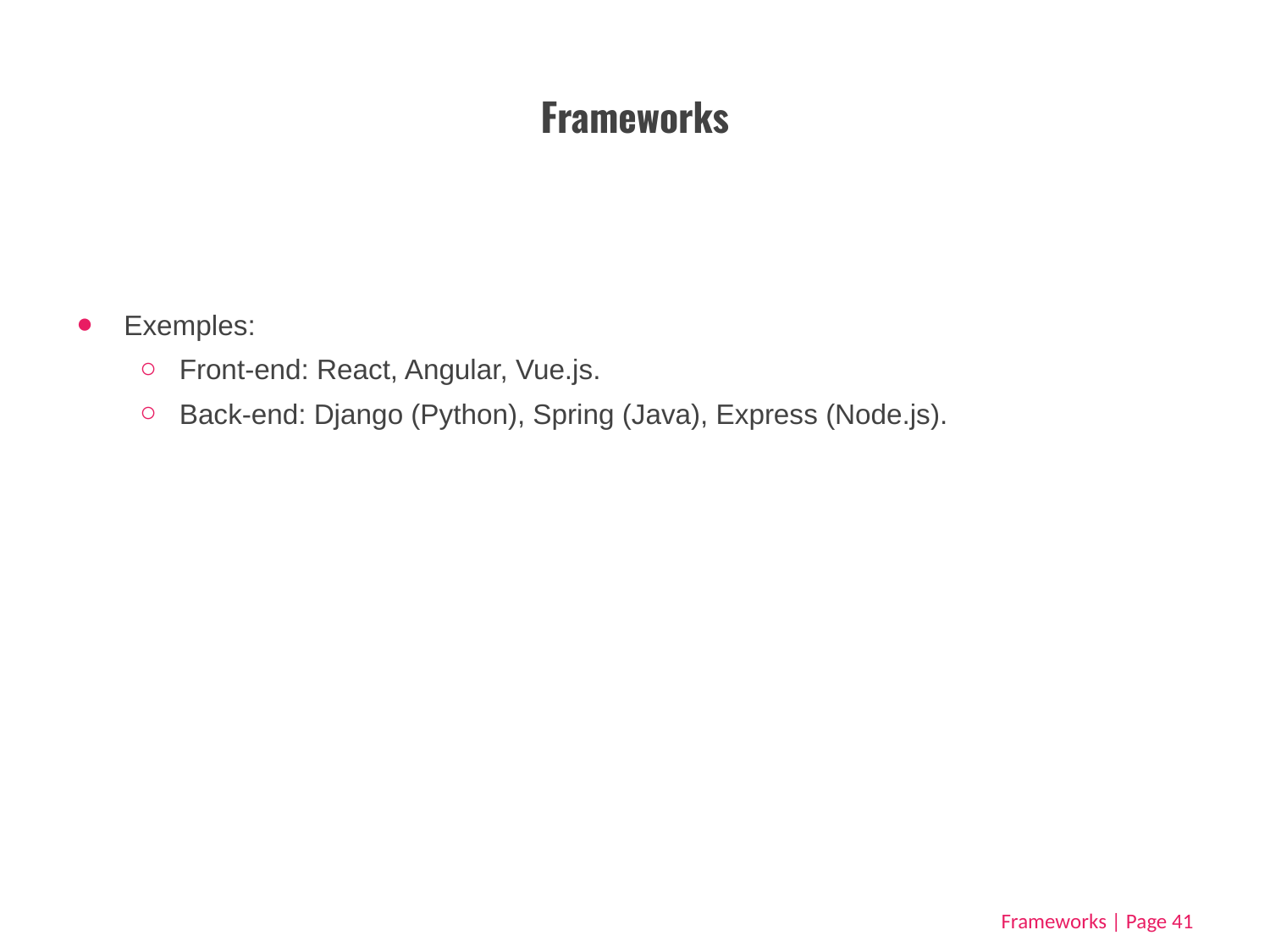

# Frameworks

Exemples:
Front-end: React, Angular, Vue.js.
Back-end: Django (Python), Spring (Java), Express (Node.js).

Frameworks | Page 41